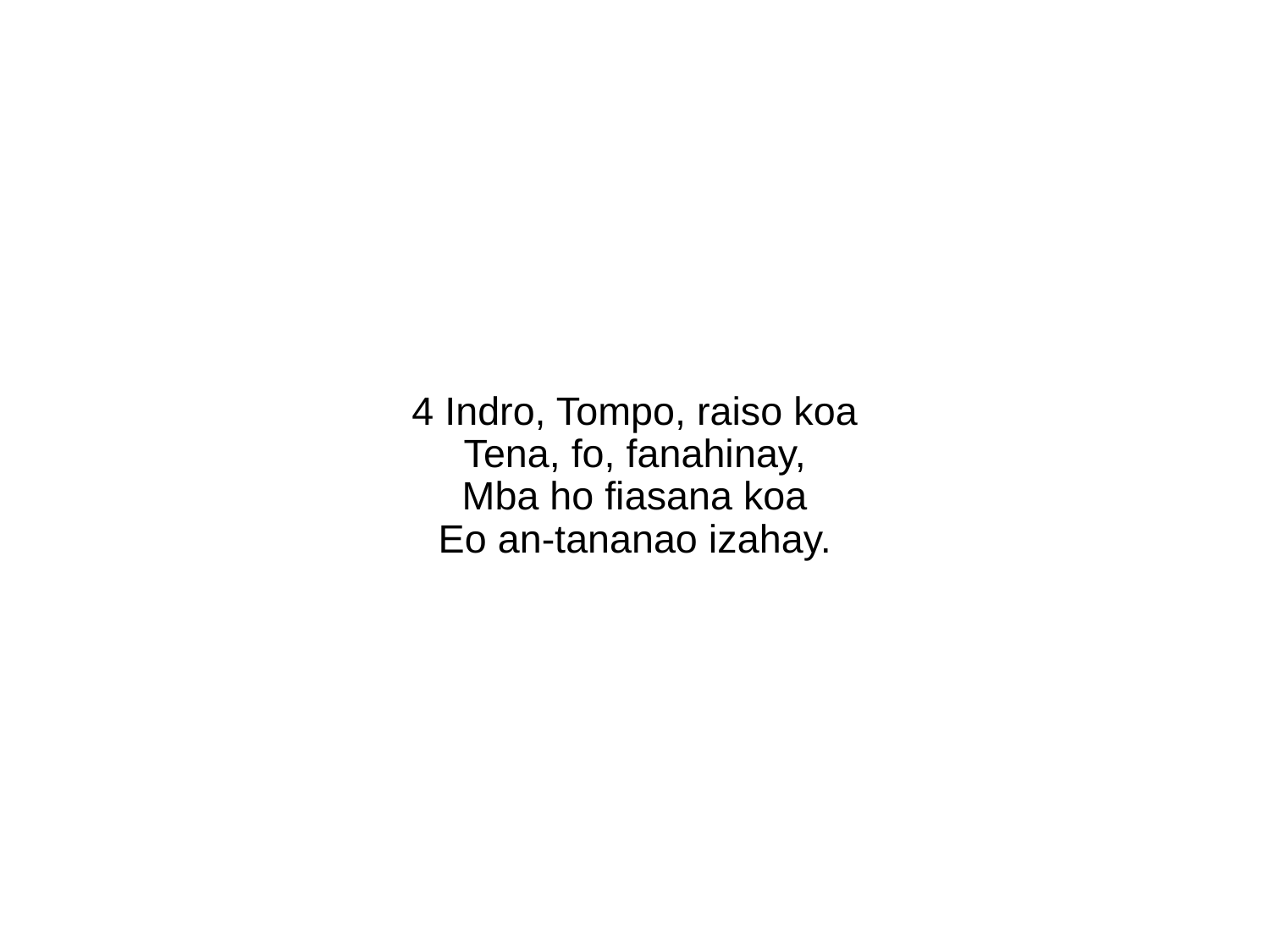

4 Indro, Tompo, raiso koa
Tena, fo, fanahinay,
Mba ho fiasana koa
Eo an-tananao izahay.